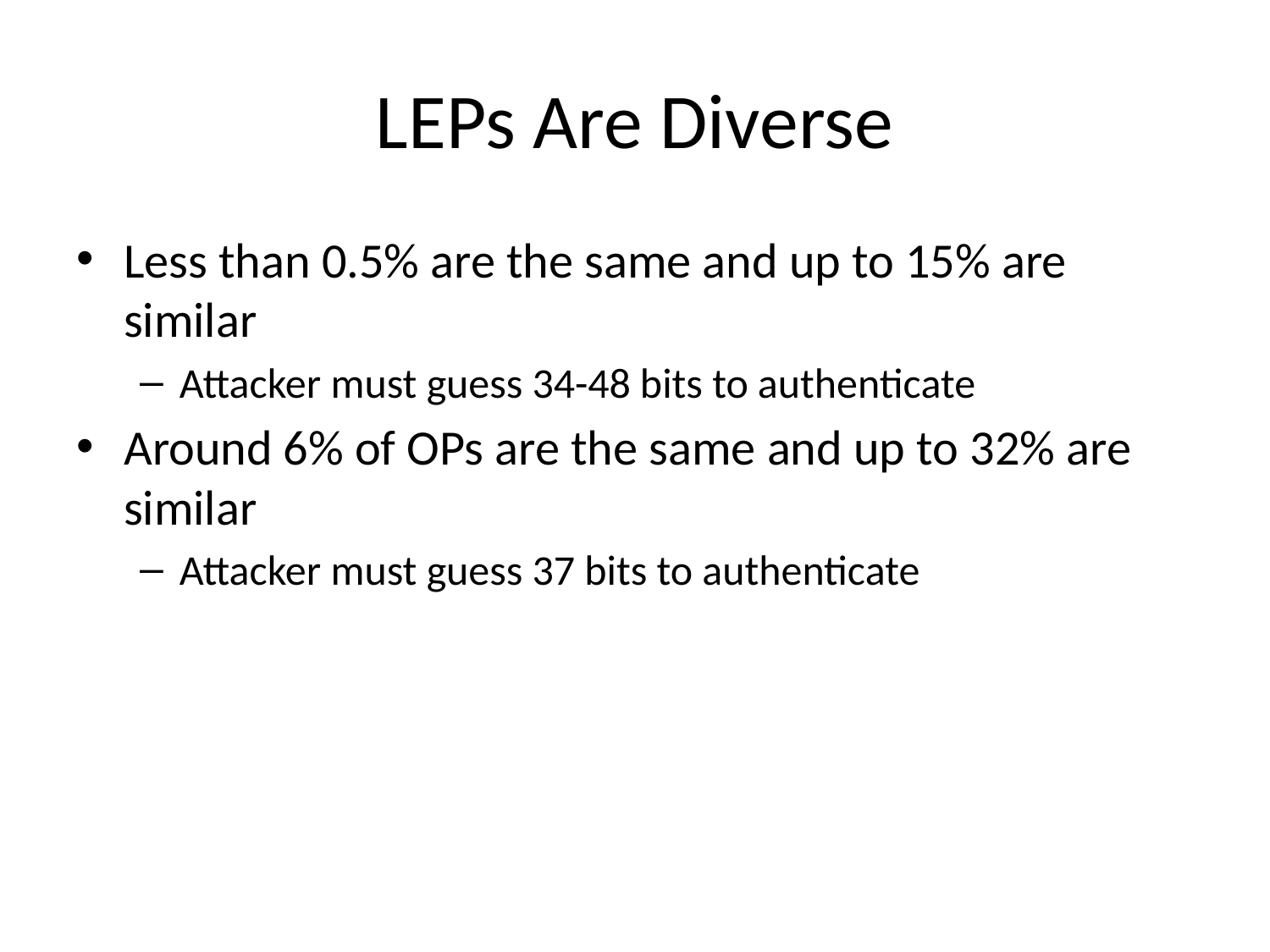

# LEPs Are Diverse
Less than 0.5% are the same and up to 15% are similar
Attacker must guess 34-48 bits to authenticate
Around 6% of OPs are the same and up to 32% are similar
Attacker must guess 37 bits to authenticate